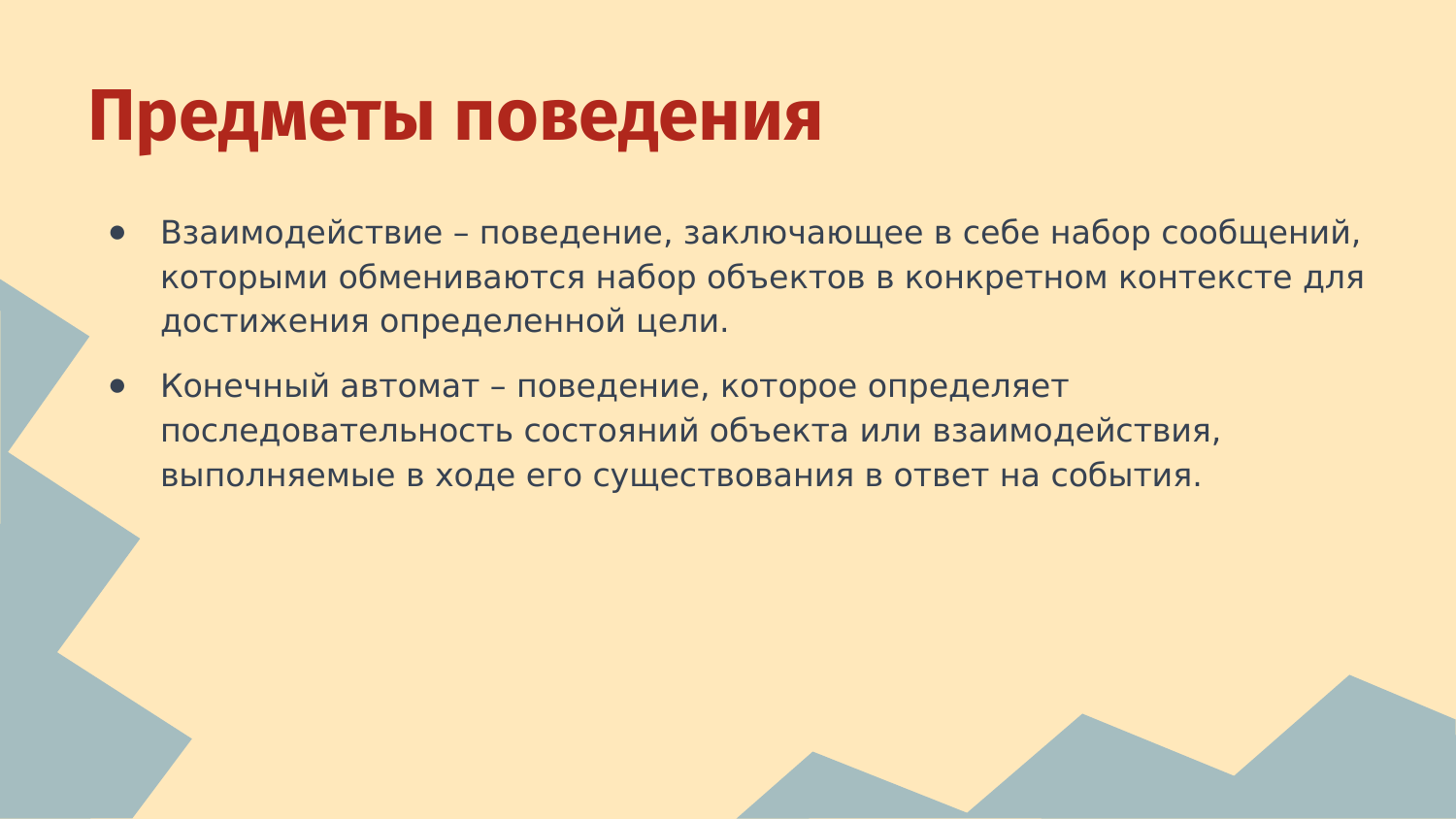

# Предметы поведения
Взаимодействие – поведение, заключающее в себе набор сообщений, которыми обмениваются набор объектов в конкретном контексте для достижения определенной цели.
Конечный автомат – поведение, которое определяет последовательность состояний объекта или взаимодействия, выполняемые в ходе его существования в ответ на события.